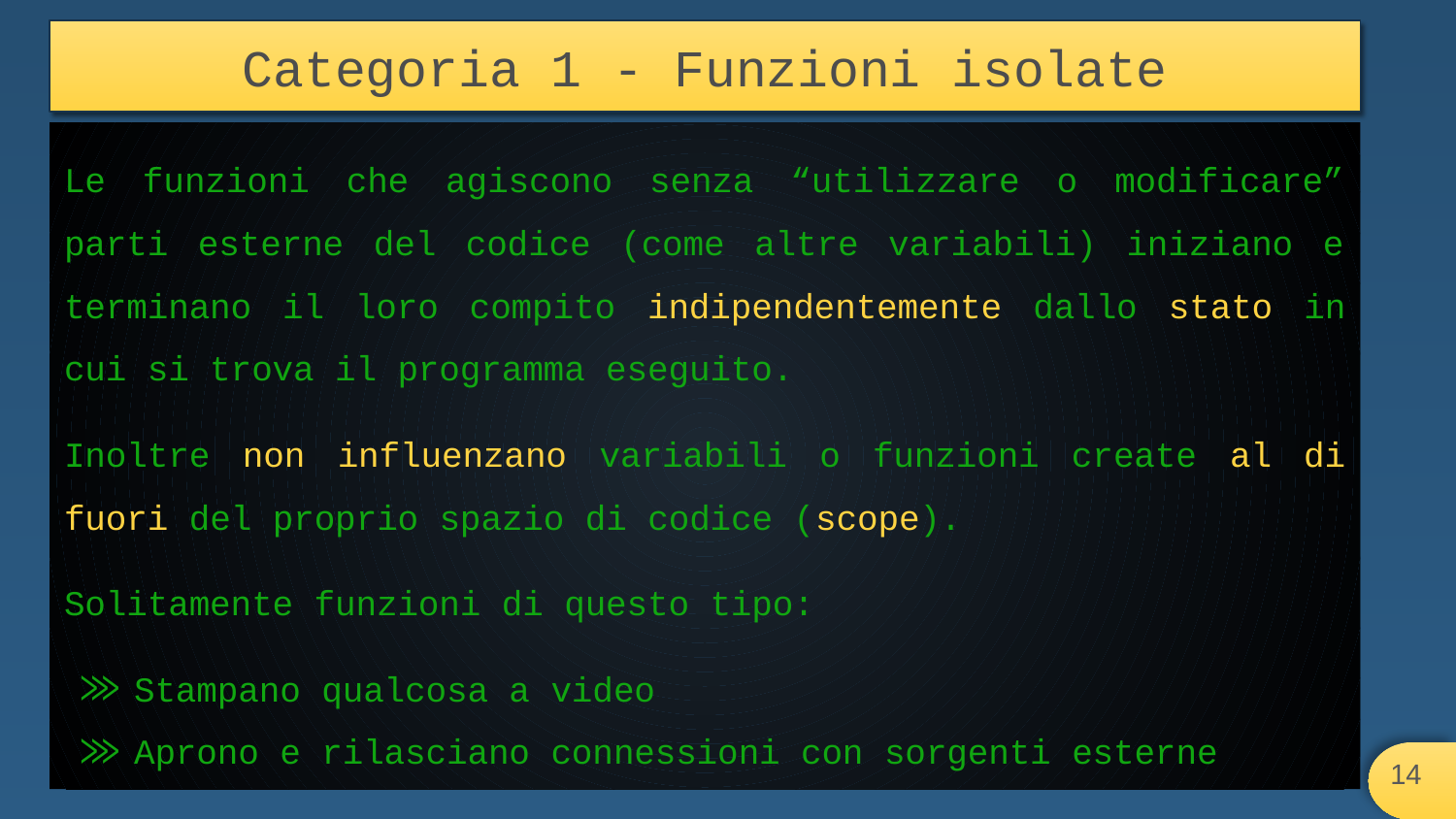

# Categoria 1 - Funzioni isolate
Le funzioni che agiscono senza “utilizzare o modificare” parti esterne del codice (come altre variabili) iniziano e terminano il loro compito indipendentemente dallo stato in cui si trova il programma eseguito.
Inoltre non influenzano variabili o funzioni create al di fuori del proprio spazio di codice (scope).
Solitamente funzioni di questo tipo:
Stampano qualcosa a video
Aprono e rilasciano connessioni con sorgenti esterne
14